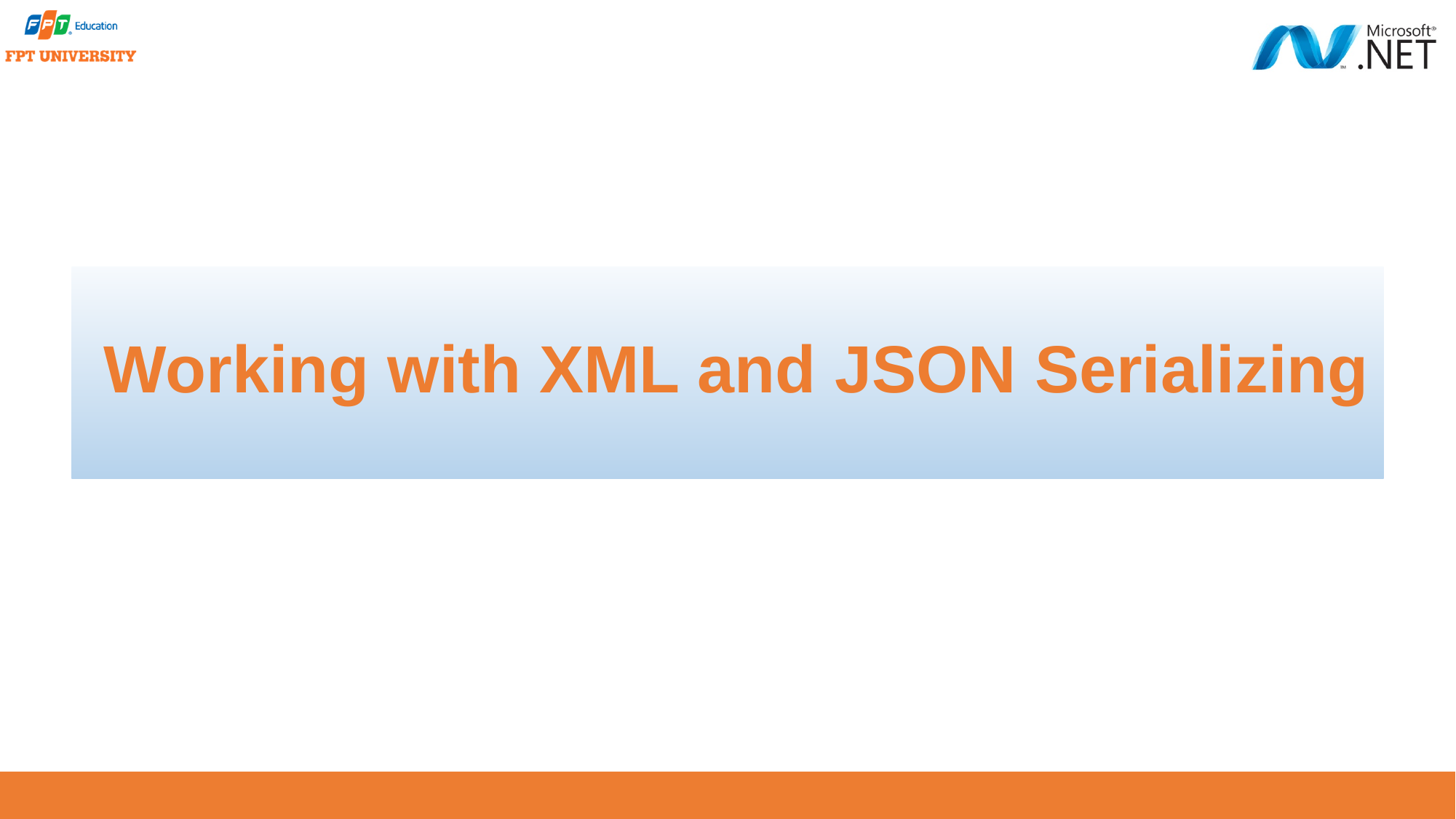

# Working with XML and JSON Serializing